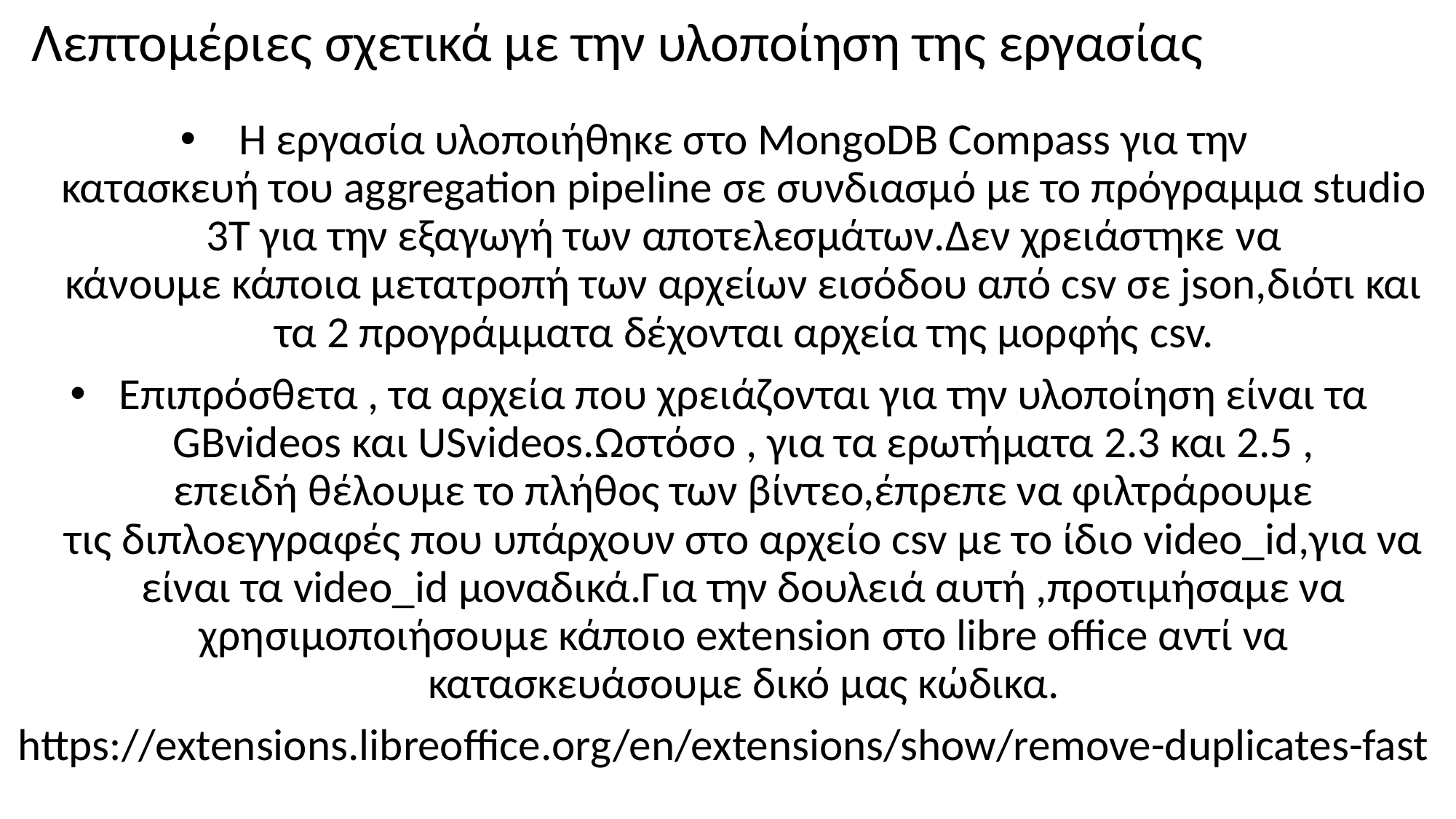

# Λεπτομέριες σχετικά με την υλοποίηση της εργασίας

Η εργασία υλοποιήθηκε στο MongoDB Compass για την κατασκευή του aggregation pipeline σε συνδιασμό με το πρόγραμμα studio 3T για την εξαγωγή των αποτελεσμάτων.Δεν χρειάστηκε να κάνουμε κάποια μετατροπή των αρχείων εισόδου από csv σε json,διότι και τα 2 προγράμματα δέχονται αρχεία της μορφής csv.
Επιπρόσθετα , τα αρχεία που χρειάζονται για την υλοποίηση είναι τα GBvideos και USvideos.Ωστόσο , για τα ερωτήματα 2.3 και 2.5 , επειδή θέλουμε το πλήθος των βίντεο,έπρεπε να φιλτράρουμε τις διπλοεγγραφές που υπάρχουν στο αρχείο csv με το ίδιο video_id,για να είναι τα video_id μοναδικά.Για την δουλειά αυτή ,προτιμήσαμε να χρησιμοποιήσουμε κάποιο extension στο libre office αντί να κατασκευάσουμε δικό μας κώδικα.
https://extensions.libreoffice.org/en/extensions/show/remove-duplicates-fast